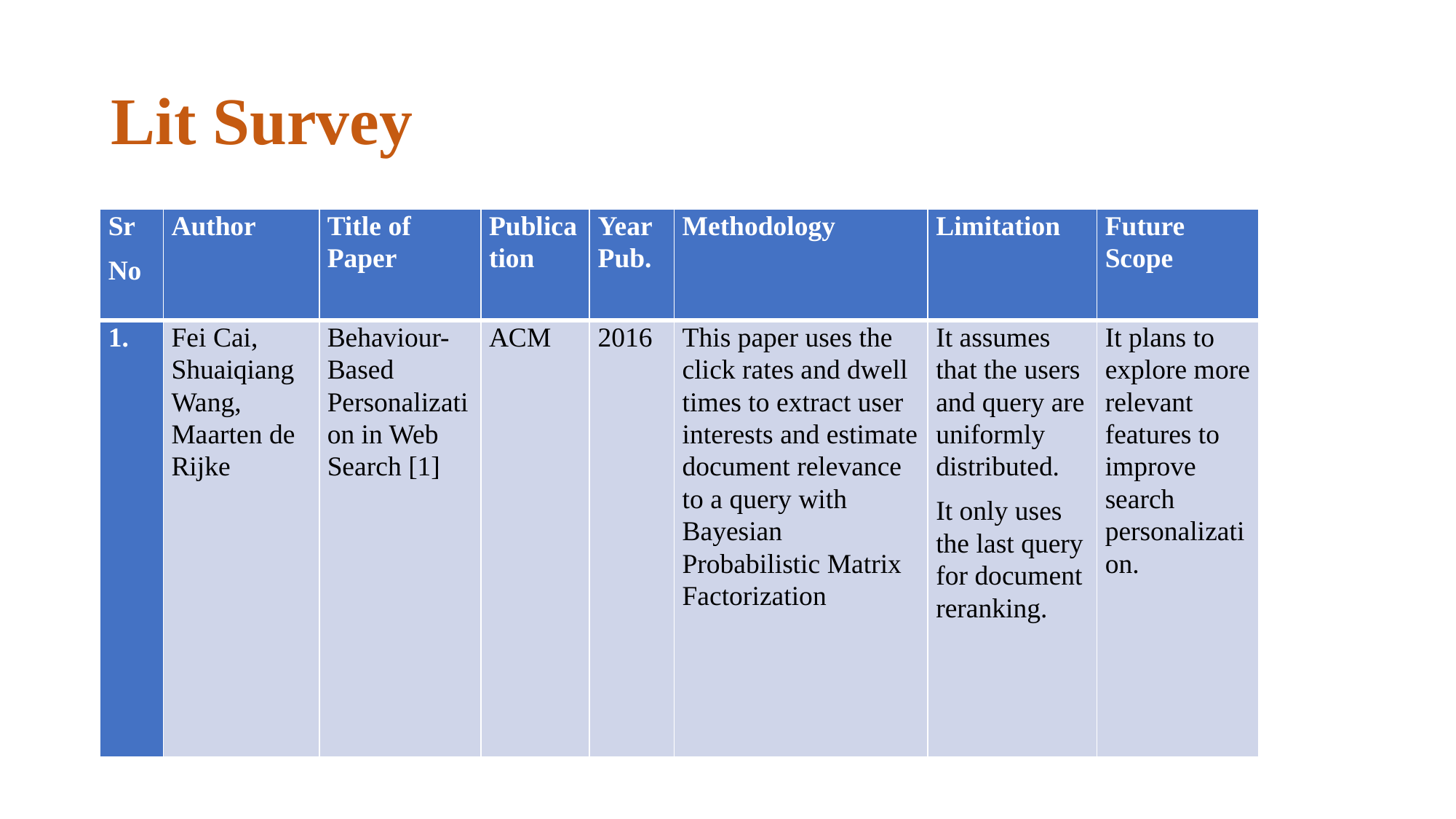

# Lit Survey
| Sr No | Author | Title of Paper | Publication | Year Pub. | Methodology | Limitation | Future Scope |
| --- | --- | --- | --- | --- | --- | --- | --- |
| 1. | Fei Cai, Shuaiqiang Wang, Maarten de Rijke | Behaviour-Based Personalization in Web Search [1] | ACM | 2016 | This paper uses the click rates and dwell times to extract user interests and estimate document relevance to a query with Bayesian Probabilistic Matrix Factorization | It assumes that the users and query are uniformly distributed. It only uses the last query for document reranking. | It plans to explore more relevant features to improve search personalization. |